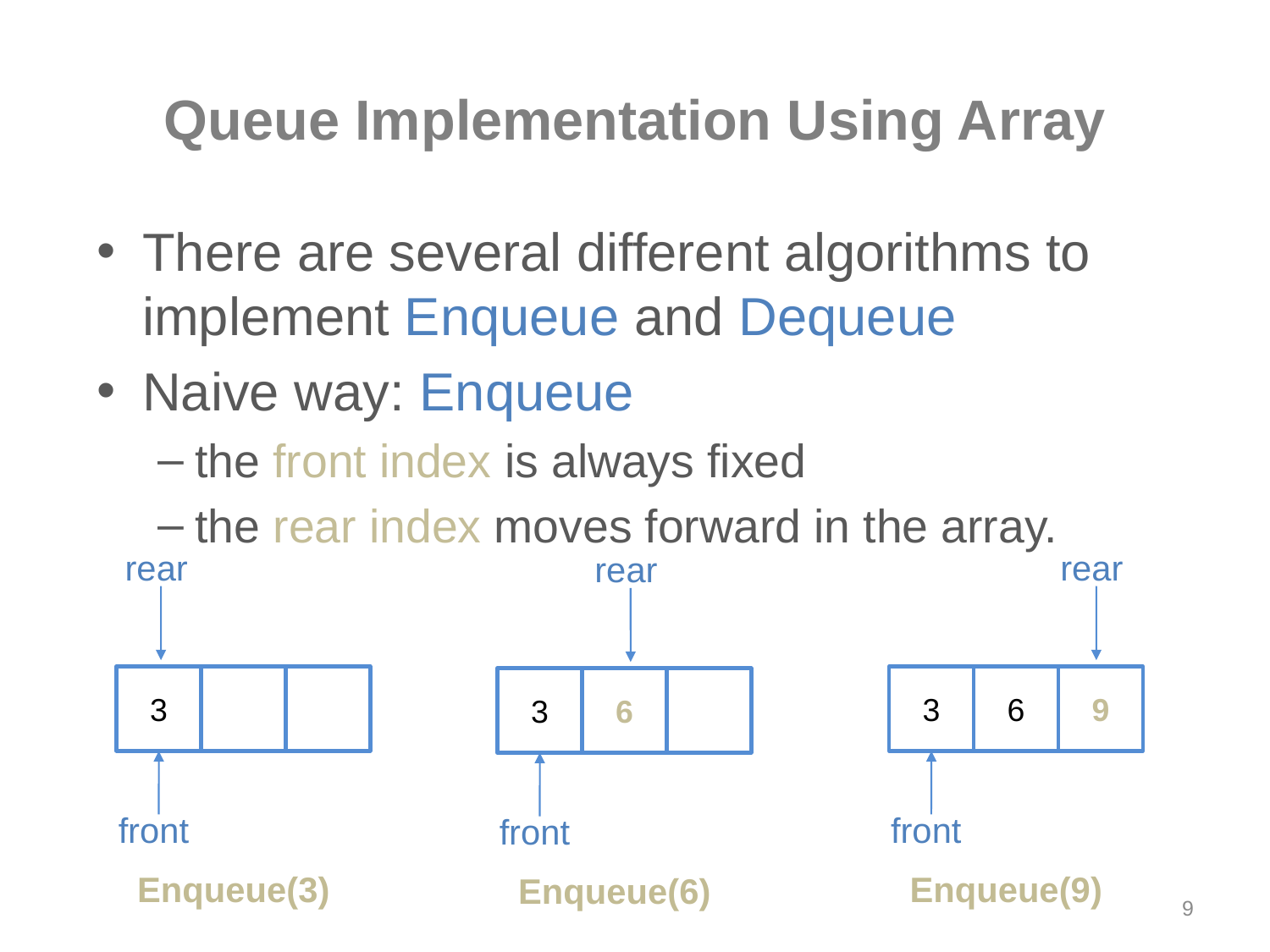

# Queue Implementation Using Array
There are several different algorithms to implement Enqueue and Dequeue
Naive way: Enqueue
the front index is always fixed
the rear index moves forward in the array.
rear

rear

rear

3

3
6
9
3
6

front

front

front
Enqueue(3)
Enqueue(9)
Enqueue(6)
9